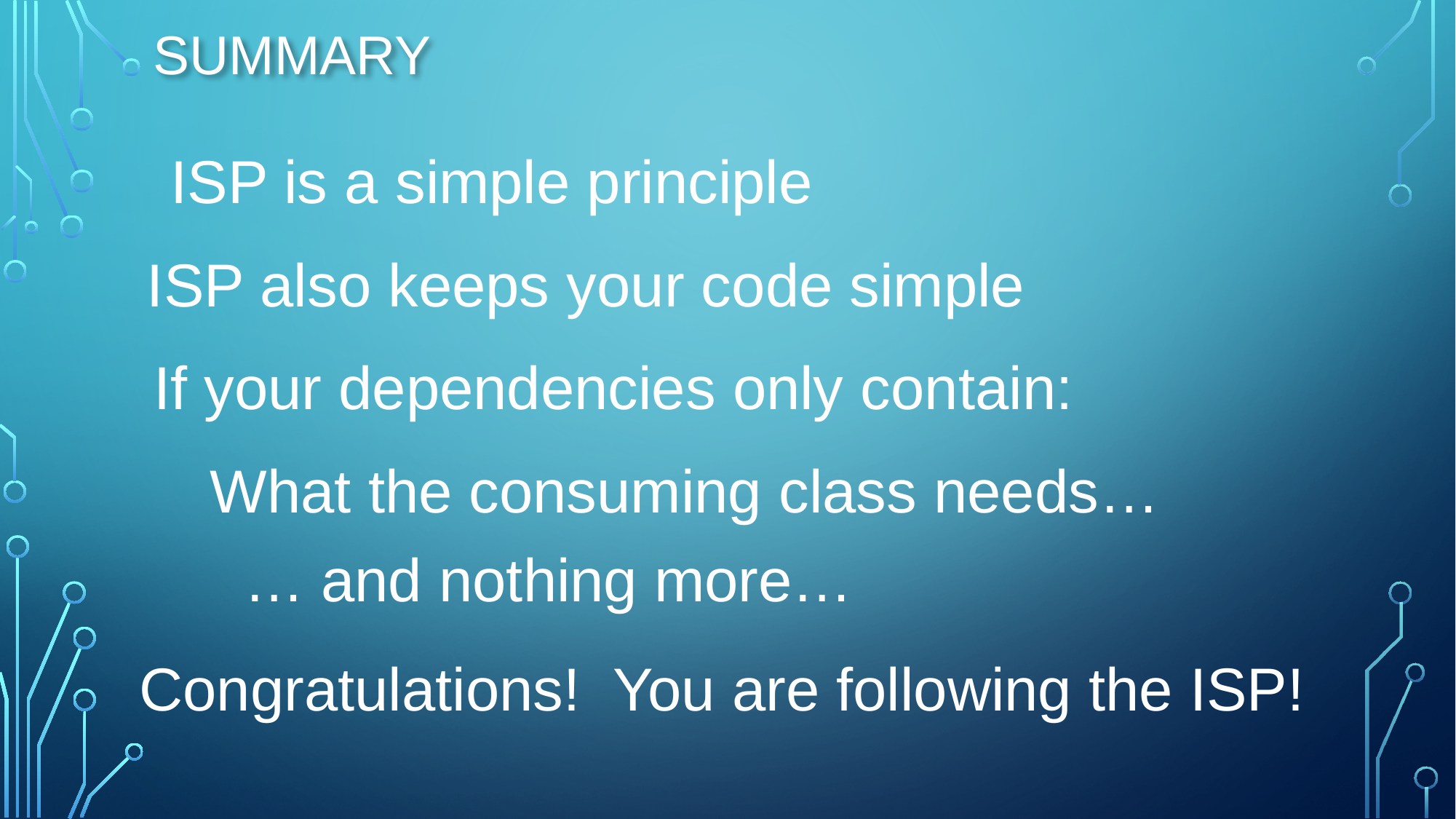

# Summary
ISP is a simple principle
ISP also keeps your code simple
If your dependencies only contain:
What the consuming class needs…
… and nothing more…
Congratulations!  You are following the ISP!